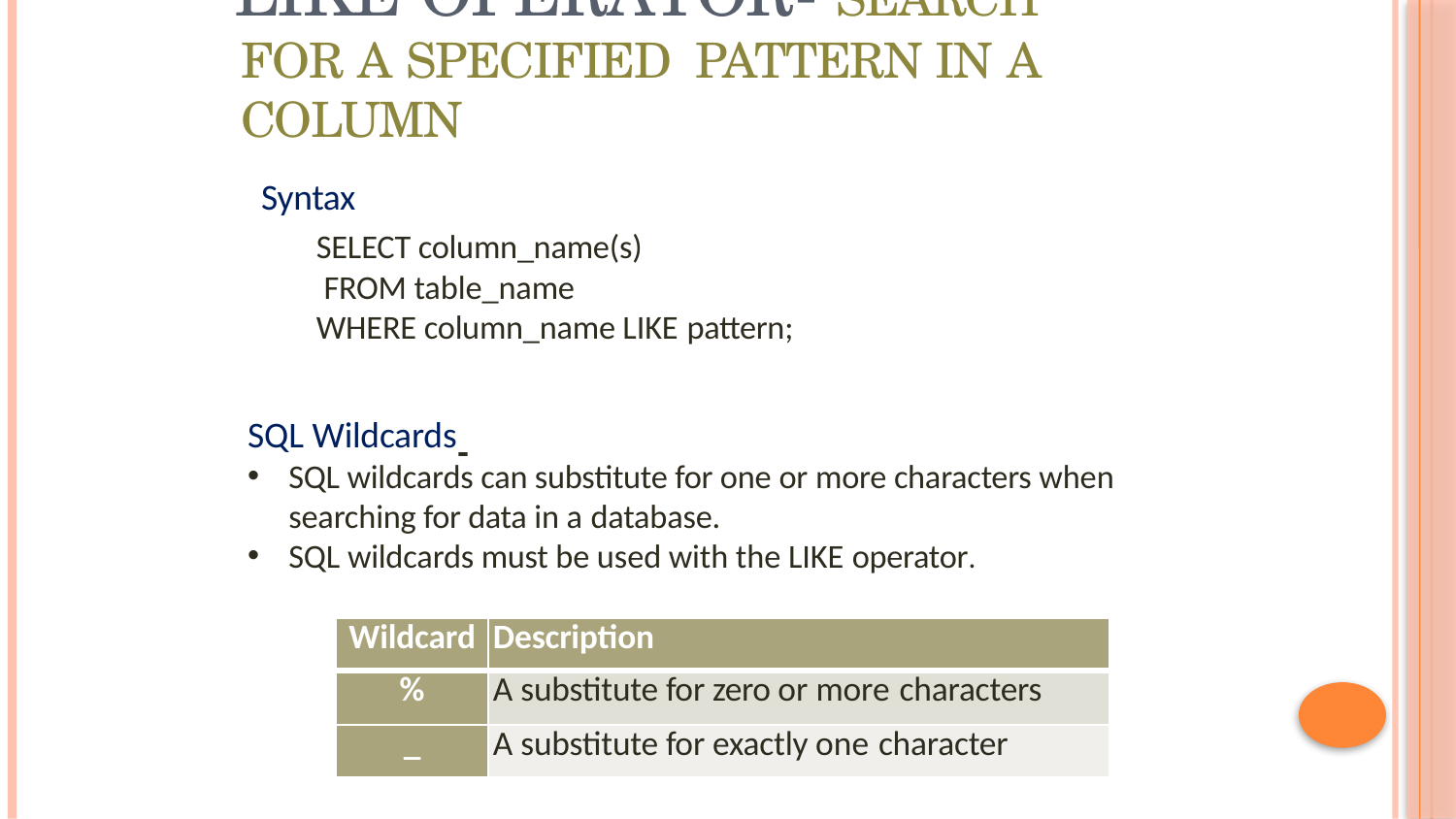

# LIKE Operator- search for a specified  pattern in a column
Syntax
SELECT column_name(s)  FROM table_name
WHERE column_name LIKE pattern;

SQL Wildcards
SQL wildcards can substitute for one or more characters when  searching for data in a database.
SQL wildcards must be used with the LIKE operator.

| Wildcard | Description |
| --- | --- |
| % | A substitute for zero or more characters |
| \_ | A substitute for exactly one character |